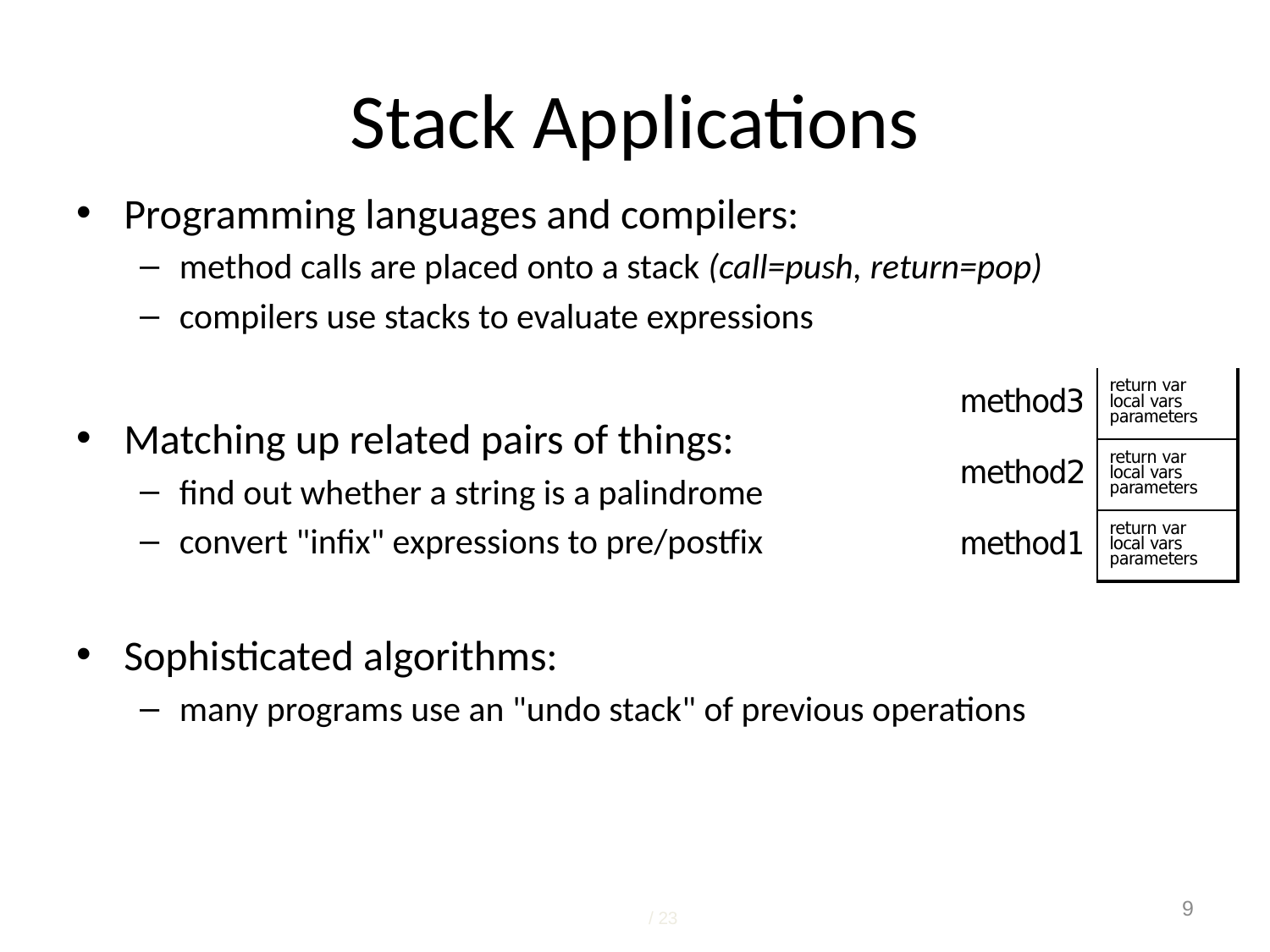

# Stack Applications
Programming languages and compilers:
method calls are placed onto a stack (call=push, return=pop)
compilers use stacks to evaluate expressions

Matching up related pairs of things:
find out whether a string is a palindrome
convert "infix" expressions to pre/postfix

Sophisticated algorithms:
many programs use an "undo stack" of previous operations
| method3 | return var local vars parameters |
| --- | --- |
| method2 | return var local vars parameters |
| method1 | return var local vars parameters |

9